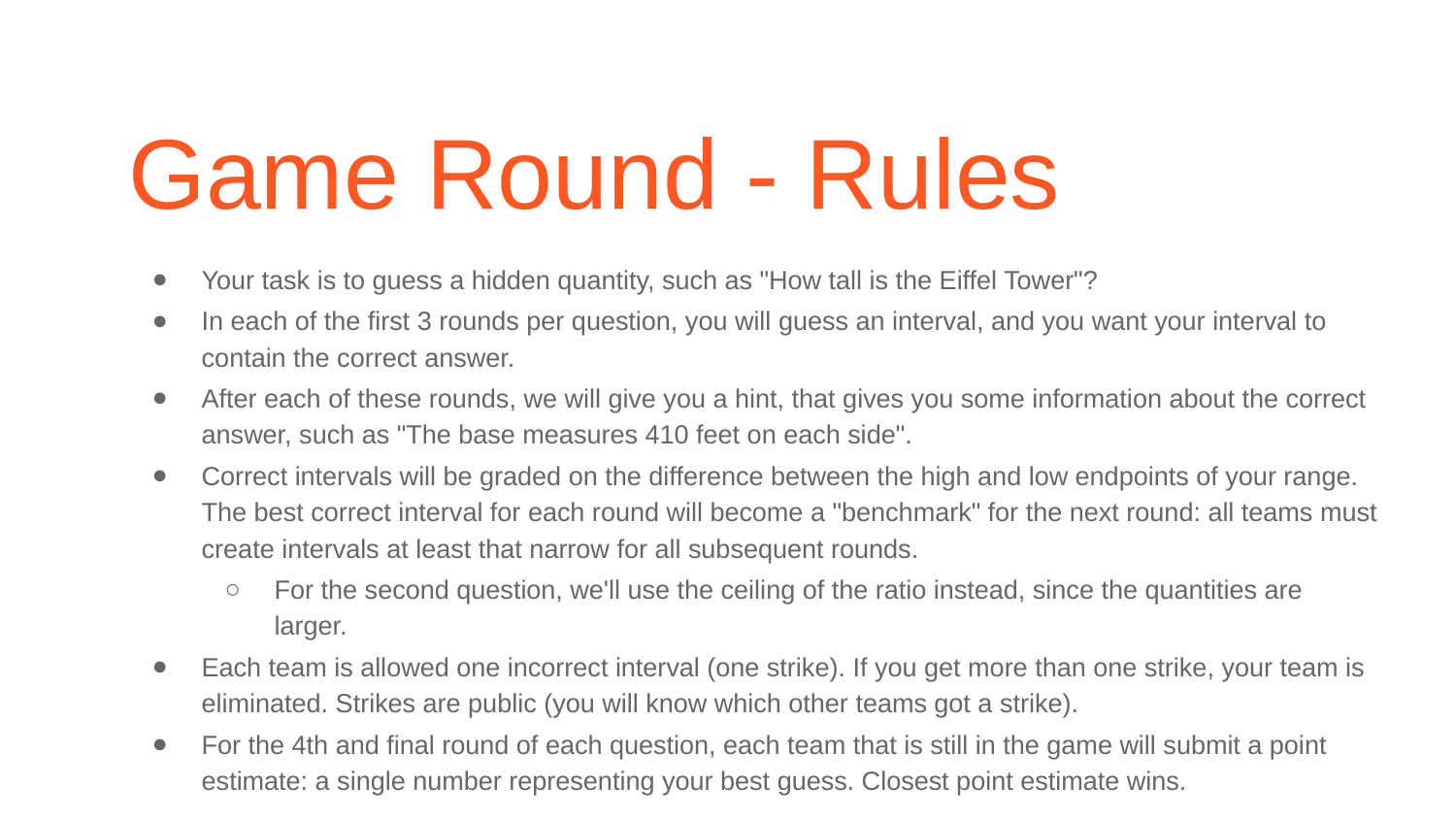

# Game Round - Rules
Your task is to guess a hidden quantity, such as "How tall is the Eiffel Tower"?
In each of the first 3 rounds per question, you will guess an interval, and you want your interval to contain the correct answer.
After each of these rounds, we will give you a hint, that gives you some information about the correct answer, such as "The base measures 410 feet on each side".
Correct intervals will be graded on the difference between the high and low endpoints of your range. The best correct interval for each round will become a "benchmark" for the next round: all teams must create intervals at least that narrow for all subsequent rounds.
For the second question, we'll use the ceiling of the ratio instead, since the quantities are larger.
Each team is allowed one incorrect interval (one strike). If you get more than one strike, your team is eliminated. Strikes are public (you will know which other teams got a strike).
For the 4th and final round of each question, each team that is still in the game will submit a point estimate: a single number representing your best guess. Closest point estimate wins.